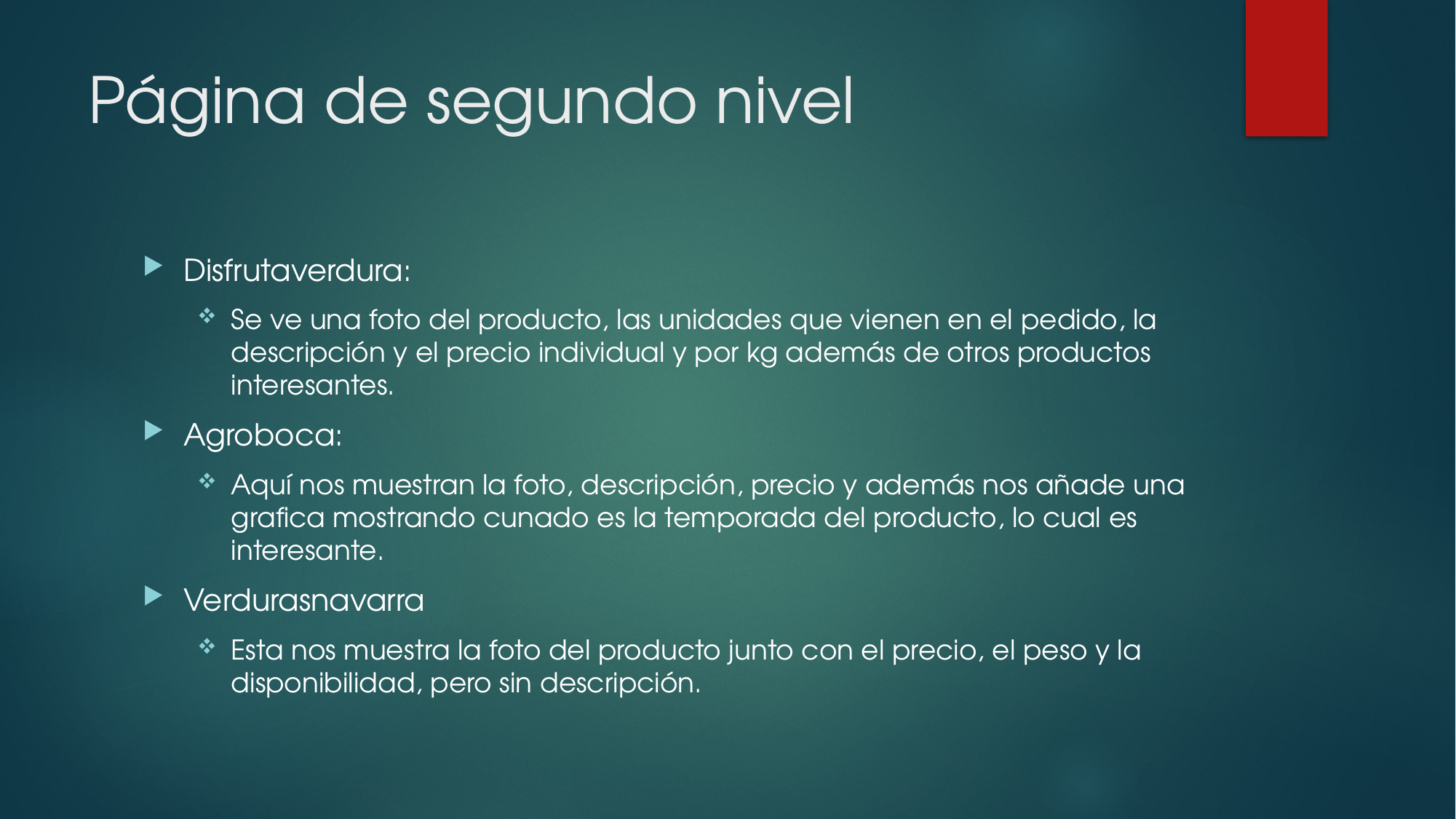

# Página de segundo nivel
Disfrutaverdura:
Se ve una foto del producto, las unidades que vienen en el pedido, la descripción y el precio individual y por kg además de otros productos interesantes.
Agroboca:
Aquí nos muestran la foto, descripción, precio y además nos añade una grafica mostrando cunado es la temporada del producto, lo cual es interesante.
Verdurasnavarra
Esta nos muestra la foto del producto junto con el precio, el peso y la disponibilidad, pero sin descripción.